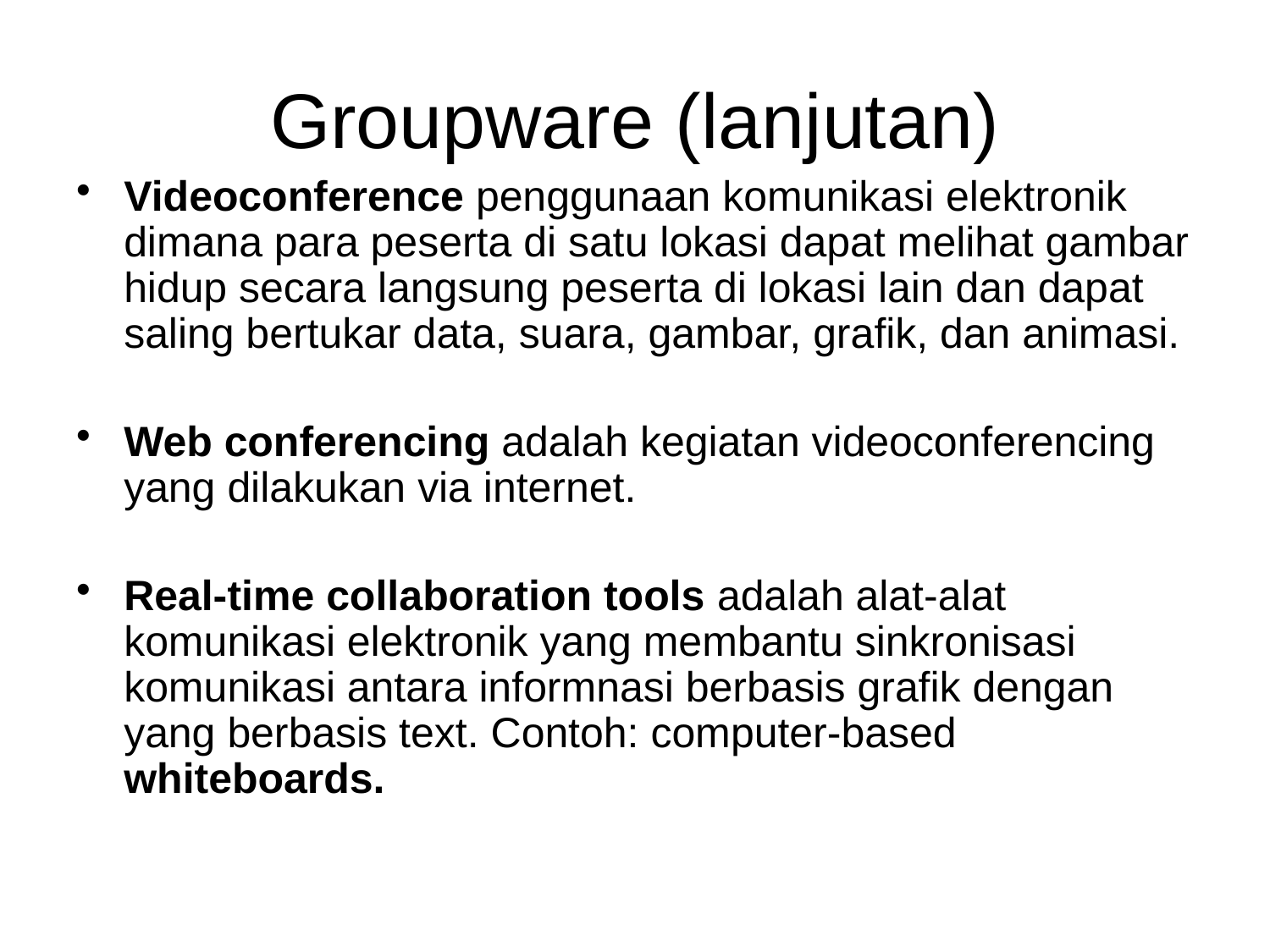

# Groupware (lanjutan)
Videoconference penggunaan komunikasi elektronik dimana para peserta di satu lokasi dapat melihat gambar hidup secara langsung peserta di lokasi lain dan dapat saling bertukar data, suara, gambar, grafik, dan animasi.

Web conferencing adalah kegiatan videoconferencing yang dilakukan via internet.

Real-time collaboration tools adalah alat-alat komunikasi elektronik yang membantu sinkronisasi komunikasi antara informnasi berbasis grafik dengan yang berbasis text. Contoh: computer-based whiteboards.